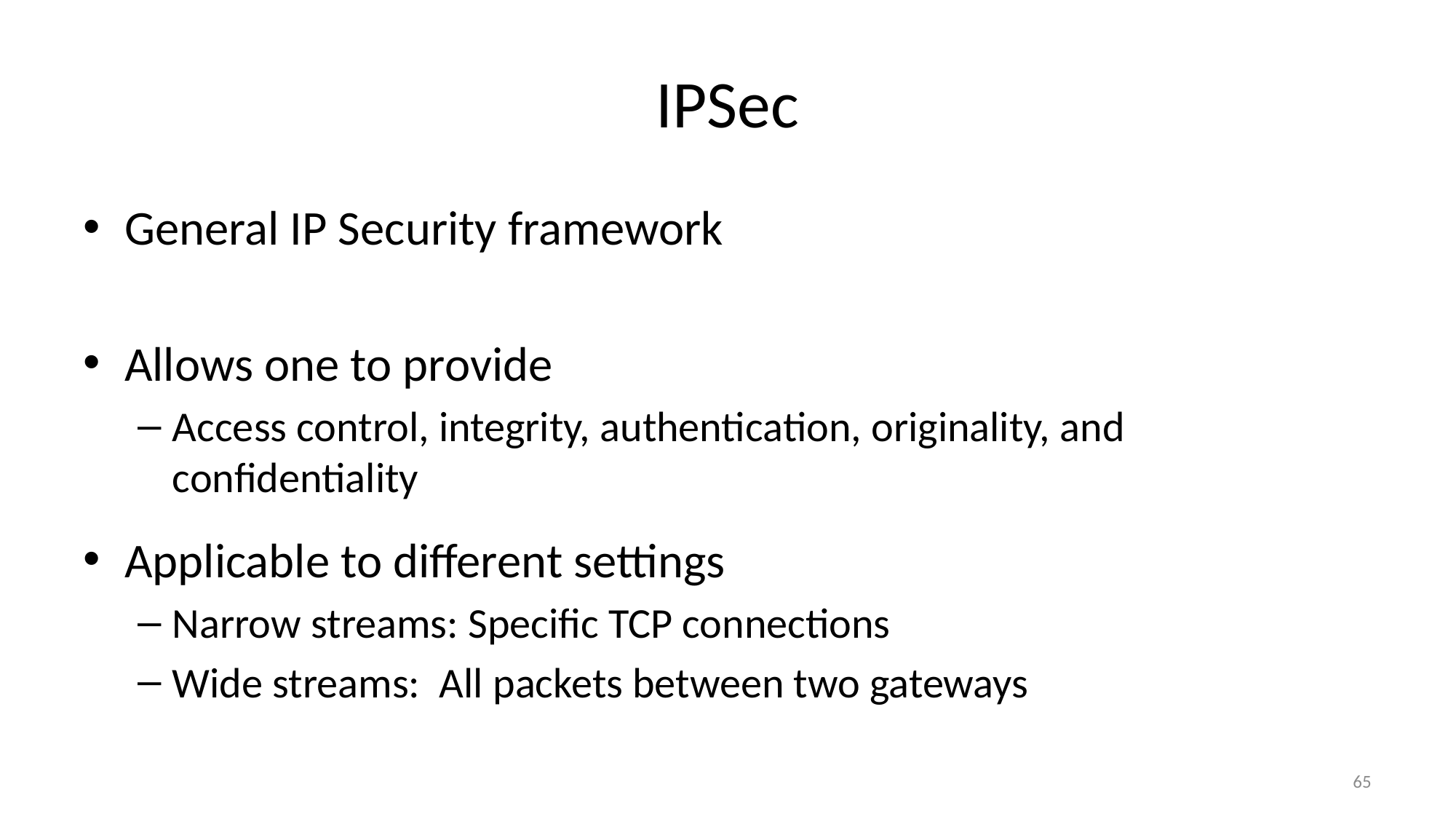

# IPSec
General IP Security framework

Allows one to provide
Access control, integrity, authentication, originality, and confidentiality
Applicable to different settings
Narrow streams: Specific TCP connections
Wide streams:  All packets between two gateways
65